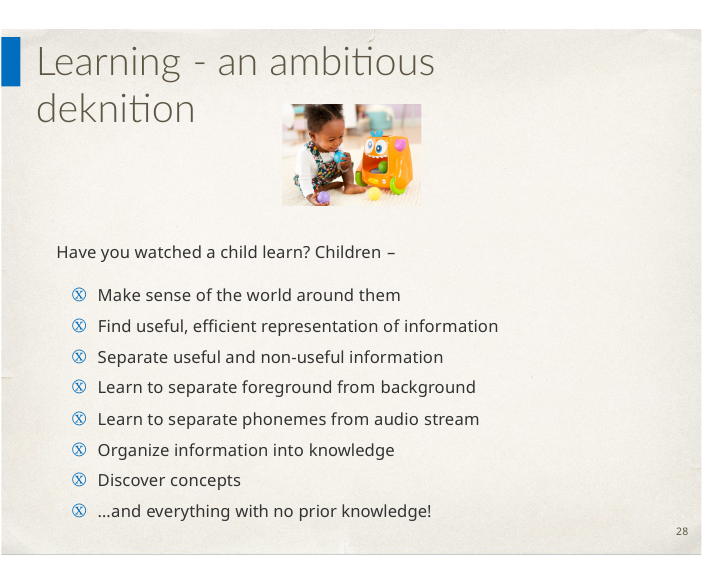

# Learning - an ambitious deknition

Have you watched a child learn? Children –
Ⓧ Make sense of the world around them
Ⓧ Find useful, efficient representation of information
Ⓧ Separate useful and non-useful information
Ⓧ Learn to separate foreground from background
Ⓧ Learn to separate phonemes from audio stream
Ⓧ Organize information into knowledge
Ⓧ Discover concepts
Ⓧ …and everything with no prior knowledge!
28